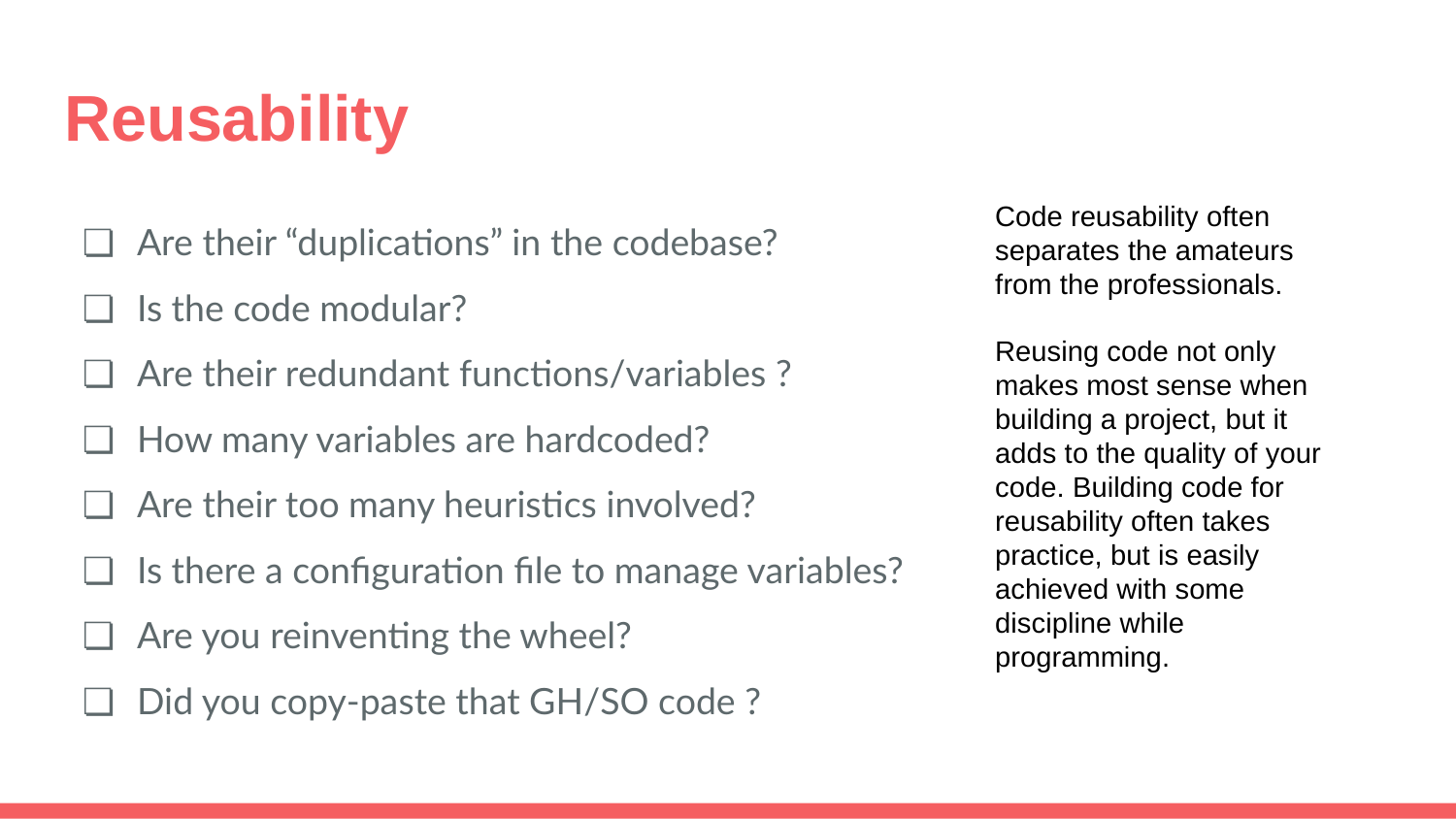

# Reusability
Are their “duplications” in the codebase?
Is the code modular?
Are their redundant functions/variables ?
How many variables are hardcoded?
Are their too many heuristics involved?
Is there a configuration file to manage variables?
Are you reinventing the wheel?
Did you copy-paste that GH/SO code ?

Code reusability often separates the amateurs from the professionals.

Reusing code not only makes most sense when building a project, but it adds to the quality of your code. Building code for reusability often takes practice, but is easily achieved with some discipline while programming.